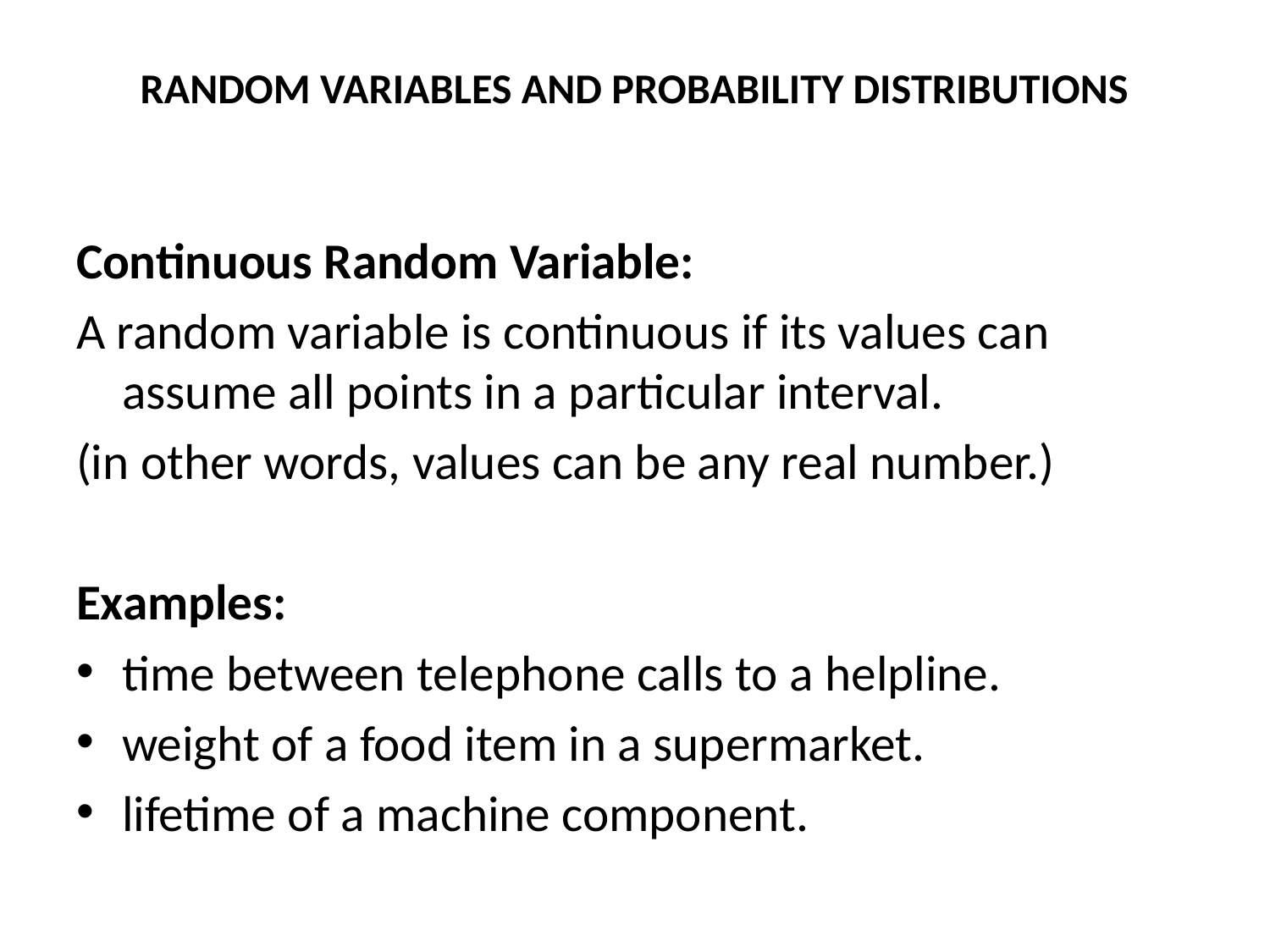

# RANDOM VARIABLES AND PROBABILITY DISTRIBUTIONS
Continuous Random Variable:
A random variable is continuous if its values can assume all points in a particular interval.
(in other words, values can be any real number.)

Examples:
time between telephone calls to a helpline.
weight of a food item in a supermarket.
lifetime of a machine component.